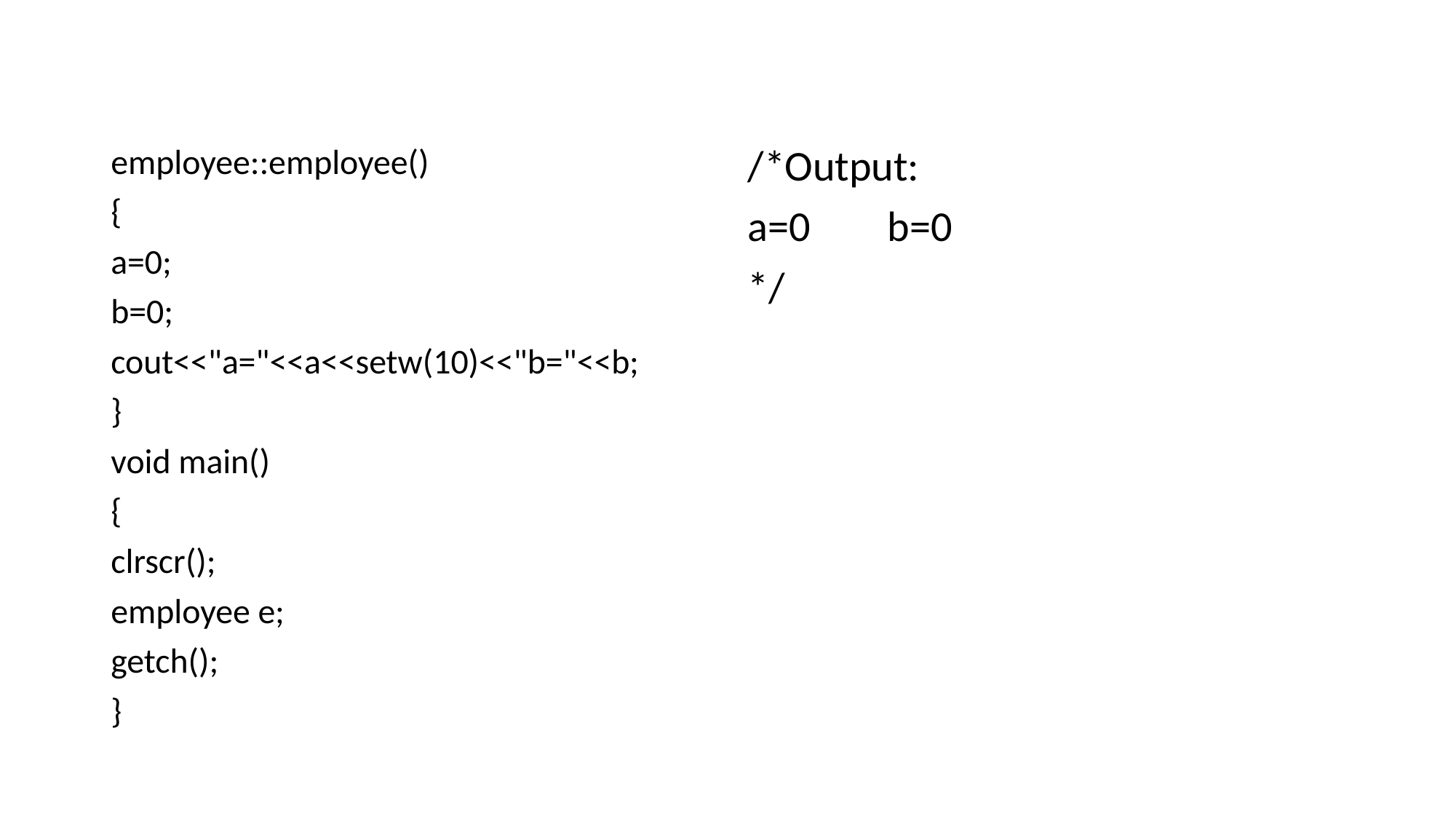

#
employee::employee()
{
a=0;
b=0;
cout<<"a="<<a<<setw(10)<<"b="<<b;
}
void main()
{
clrscr();
employee e;
getch();
}

/*Output:
a=0        b=0
*/